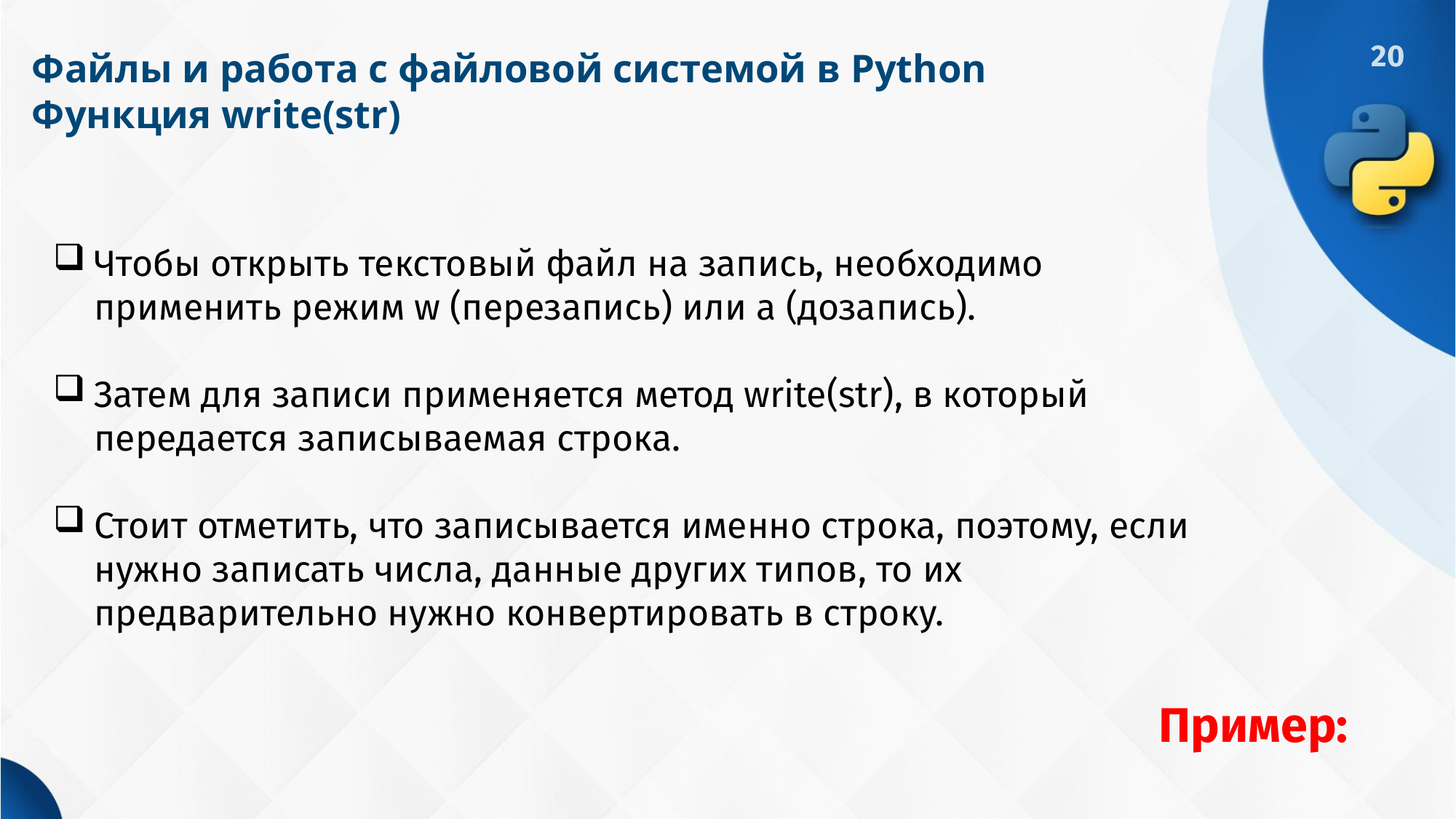

# Файлы и работа с файловой системой в Python Функция write(str)
Чтобы открыть текстовый файл на запись, необходимо применить режим w (перезапись) или a (дозапись).

Затем для записи применяется метод write(str), в который передается записываемая строка.

Стоит отметить, что записывается именно строка, поэтому, если нужно записать числа, данные других типов, то их предварительно нужно конвертировать в строку.

Пример: